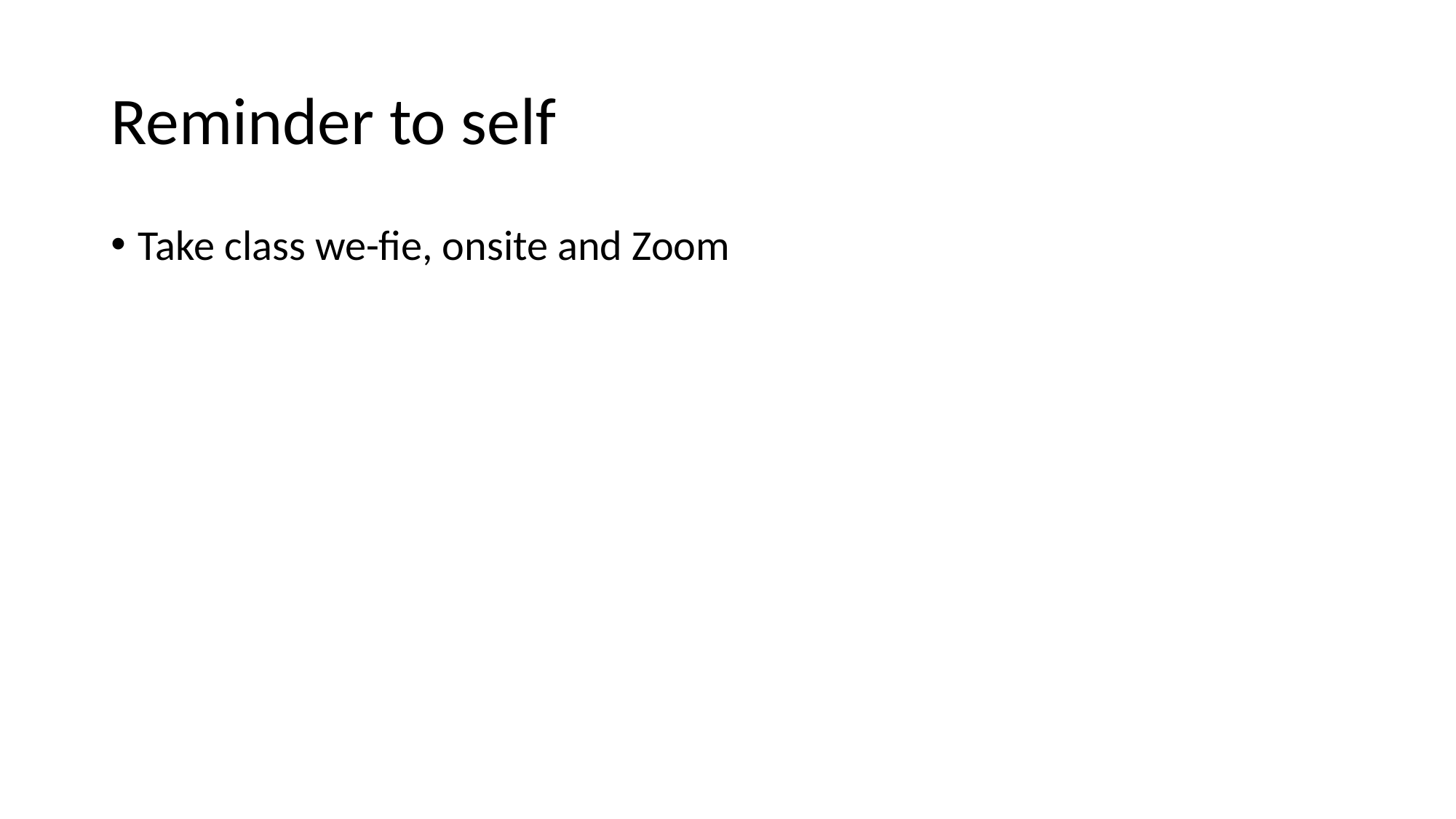

# Reminder to self
Take class we-fie, onsite and Zoom